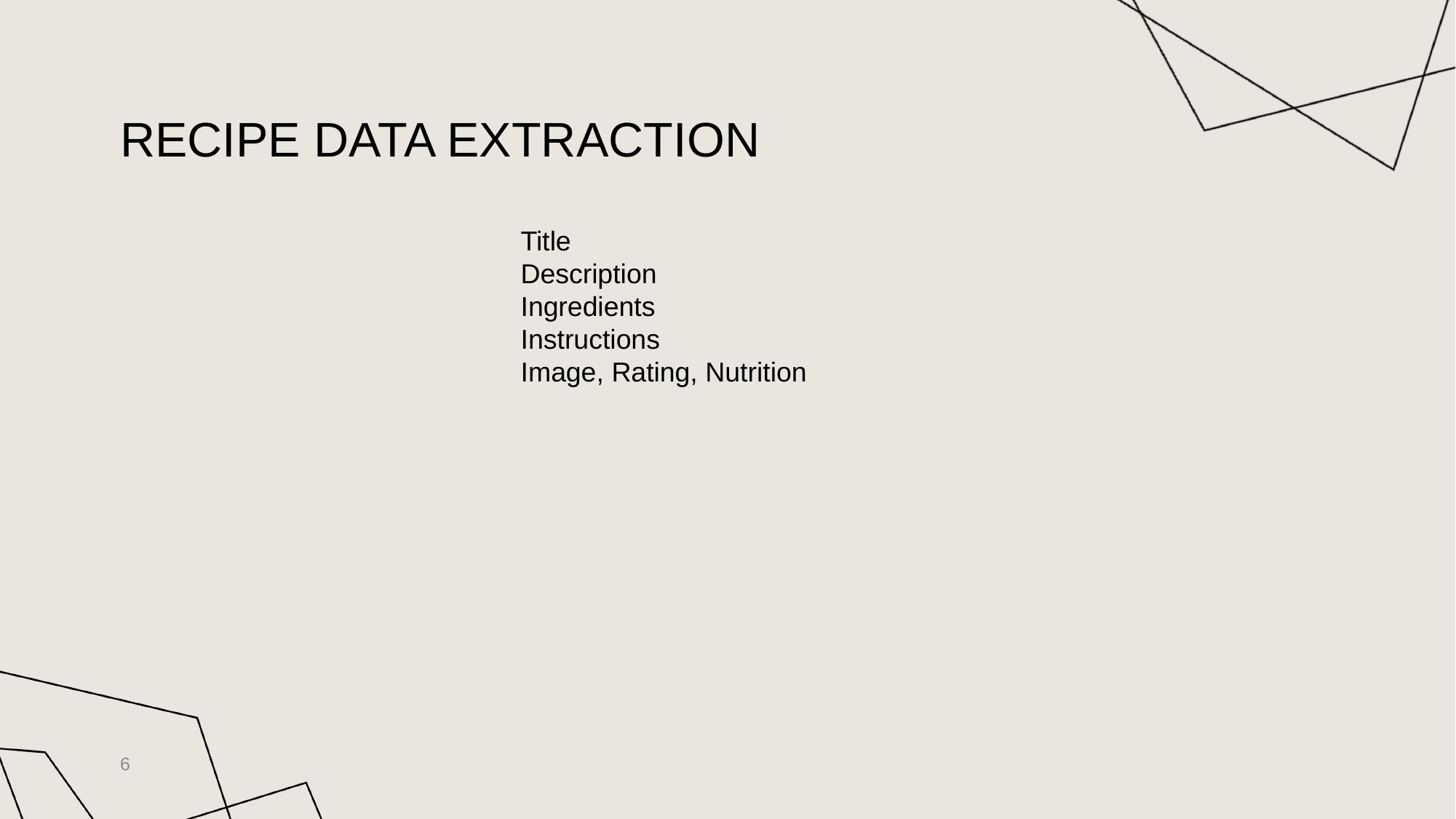

# Recipe Data Extraction
Title
Description
Ingredients
Instructions
Image, Rating, Nutrition

6